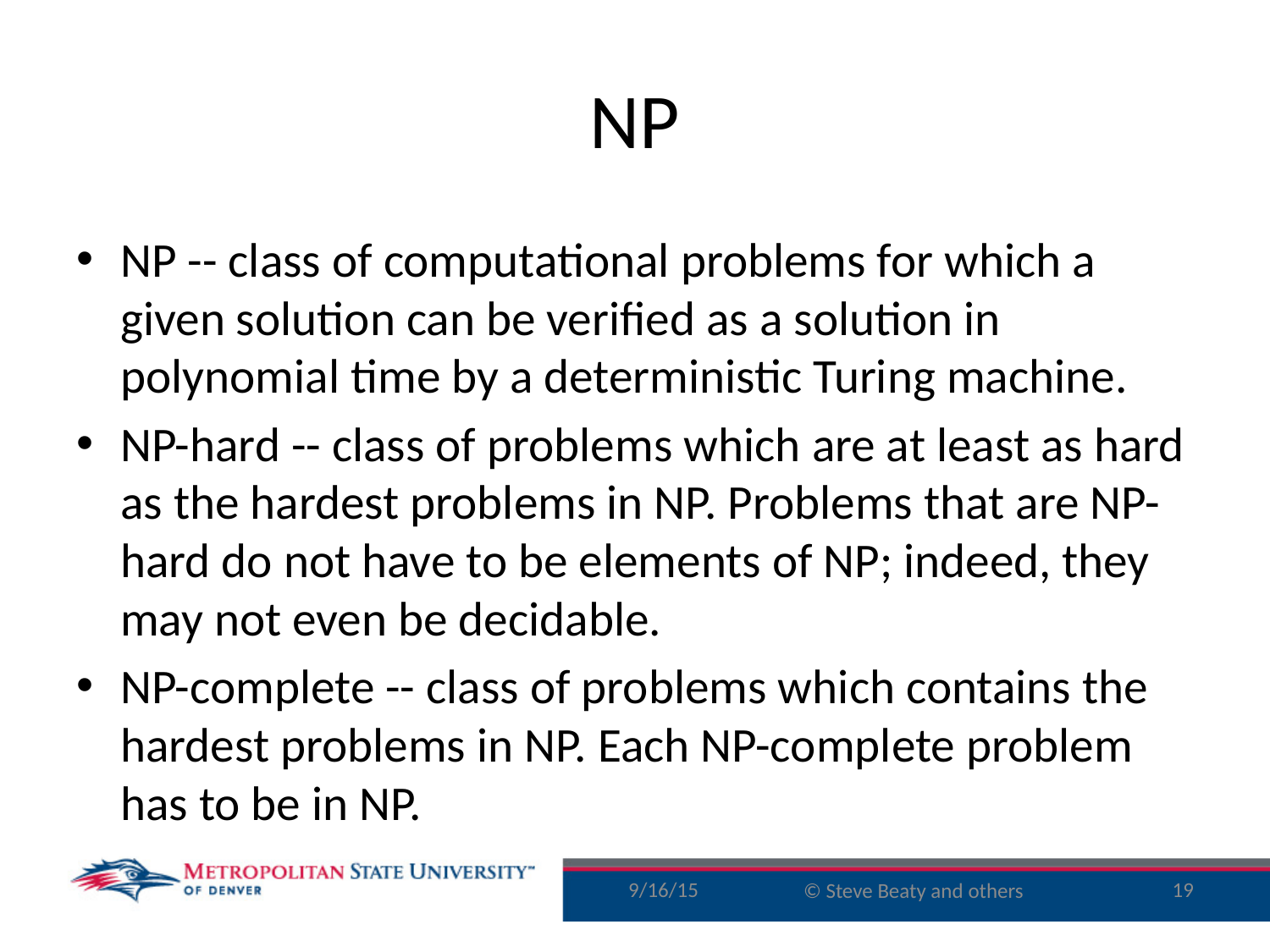

# NP
NP -- class of computational problems for which a given solution can be verified as a solution in polynomial time by a deterministic Turing machine.
NP-hard -- class of problems which are at least as hard as the hardest problems in NP. Problems that are NP-hard do not have to be elements of NP; indeed, they may not even be decidable.
NP-complete -- class of problems which contains the hardest problems in NP. Each NP-complete problem has to be in NP.
9/16/15
19
© Steve Beaty and others